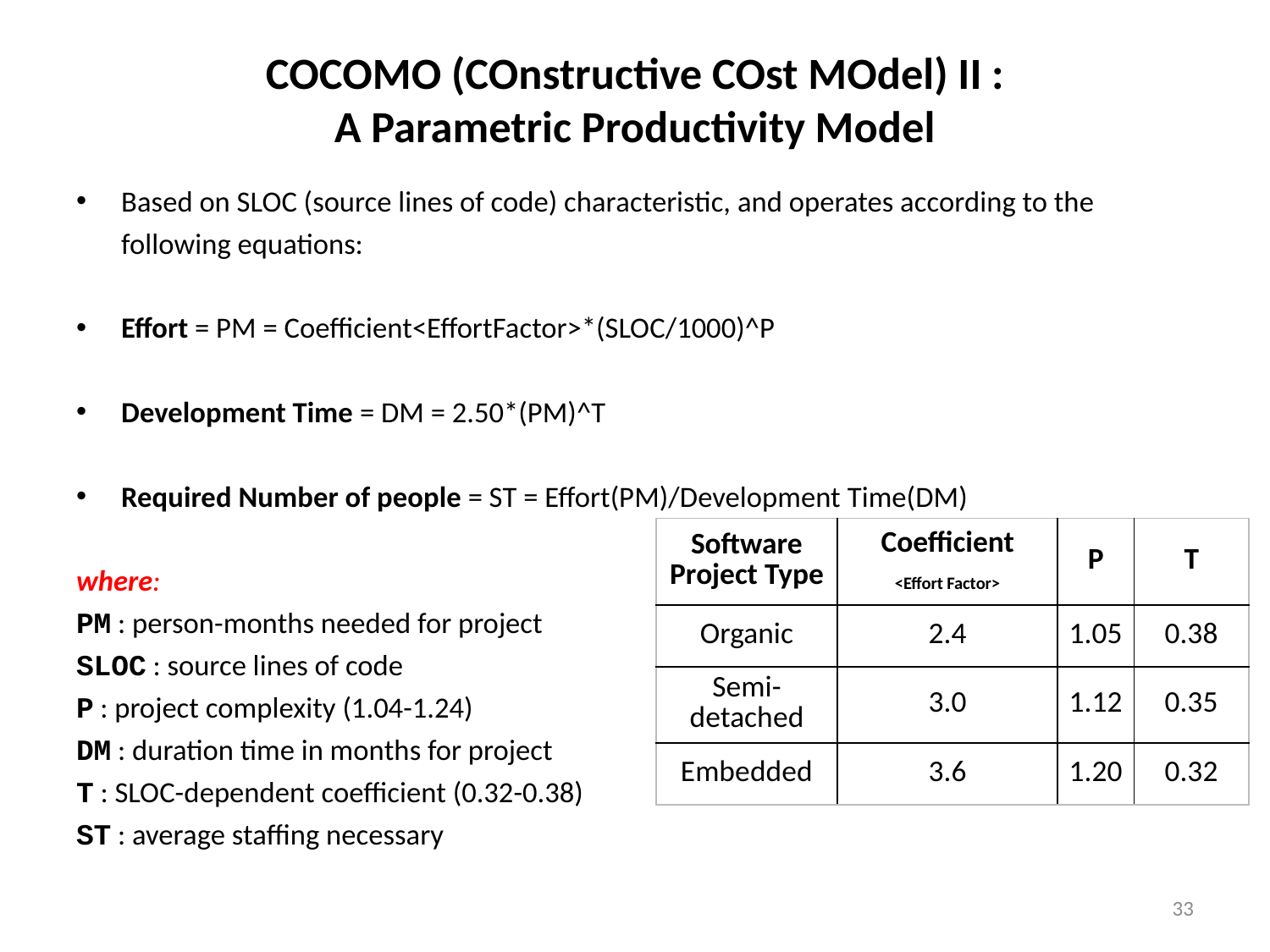

# COCOMO (COnstructive COst MOdel) II : A Parametric Productivity Model
Based on SLOC (source lines of code) characteristic, and operates according to the following equations:

Effort = PM = Coefficient<EffortFactor>*(SLOC/1000)^P

Development Time = DM = 2.50*(PM)^T

Required Number of people = ST = Effort(PM)/Development Time(DM)
where:
PM : person-months needed for project
SLOC : source lines of code
P : project complexity (1.04-1.24)
DM : duration time in months for project
T : SLOC-dependent coefficient (0.32-0.38)
ST : average staffing necessary

| Software Project Type | Coefficient <Effort Factor> | P | T |
| --- | --- | --- | --- |
| Organic | 2.4 | 1.05 | 0.38 |
| Semi-detached | 3.0 | 1.12 | 0.35 |
| Embedded | 3.6 | 1.20 | 0.32 |
33